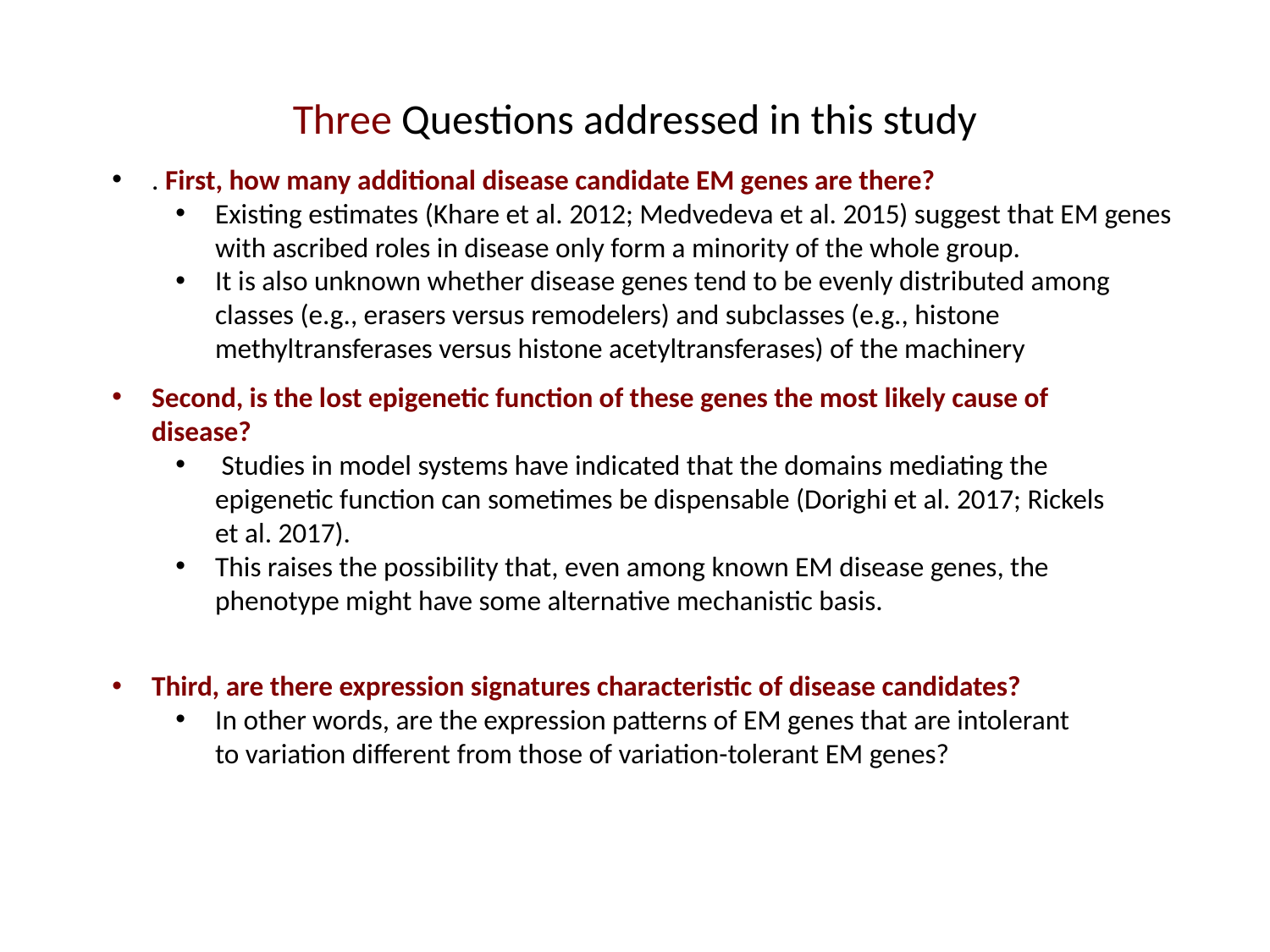

# Three Questions addressed in this study
. First, how many additional disease candidate EM genes are there?
Existing estimates (Khare et al. 2012; Medvedeva et al. 2015) suggest that EM genes with ascribed roles in disease only form a minority of the whole group.
It is also unknown whether disease genes tend to be evenly distributed among classes (e.g., erasers versus remodelers) and subclasses (e.g., histone methyltransferases versus histone acetyltransferases) of the machinery
Second, is the lost epigenetic function of these genes the most likely cause of disease?
 Studies in model systems have indicated that the domains mediating the epigenetic function can sometimes be dispensable (Dorighi et al. 2017; Rickels et al. 2017).
This raises the possibility that, even among known EM disease genes, the phenotype might have some alternative mechanistic basis.
Third, are there expression signatures characteristic of disease candidates?
In other words, are the expression patterns of EM genes that are intolerant to variation different from those of variation-tolerant EM genes?